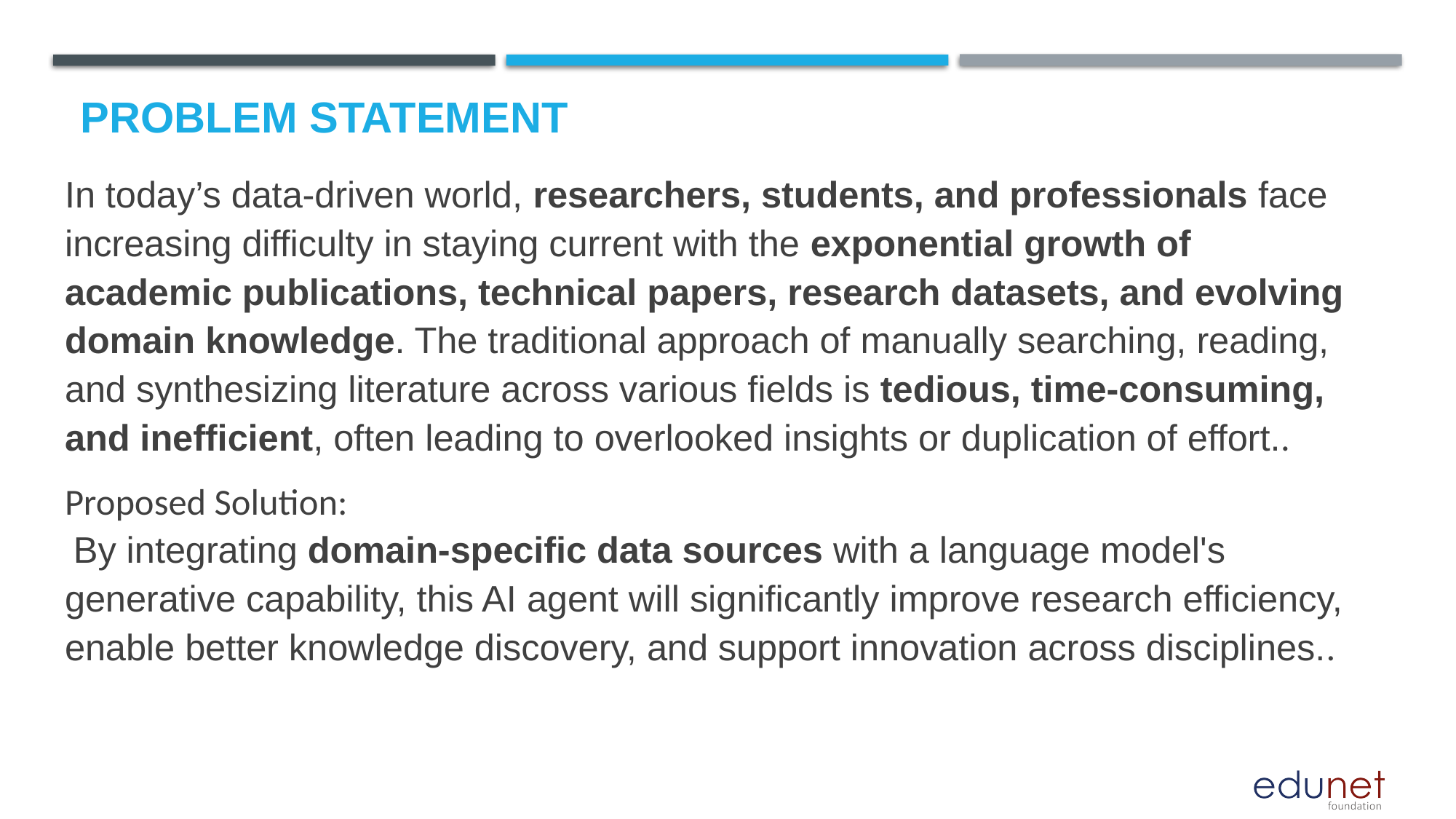

# Problem Statement
In today’s data-driven world, researchers, students, and professionals face increasing difficulty in staying current with the exponential growth of academic publications, technical papers, research datasets, and evolving domain knowledge. The traditional approach of manually searching, reading, and synthesizing literature across various fields is tedious, time-consuming, and inefficient, often leading to overlooked insights or duplication of effort..
Proposed Solution:
 By integrating domain-specific data sources with a language model's generative capability, this AI agent will significantly improve research efficiency, enable better knowledge discovery, and support innovation across disciplines..